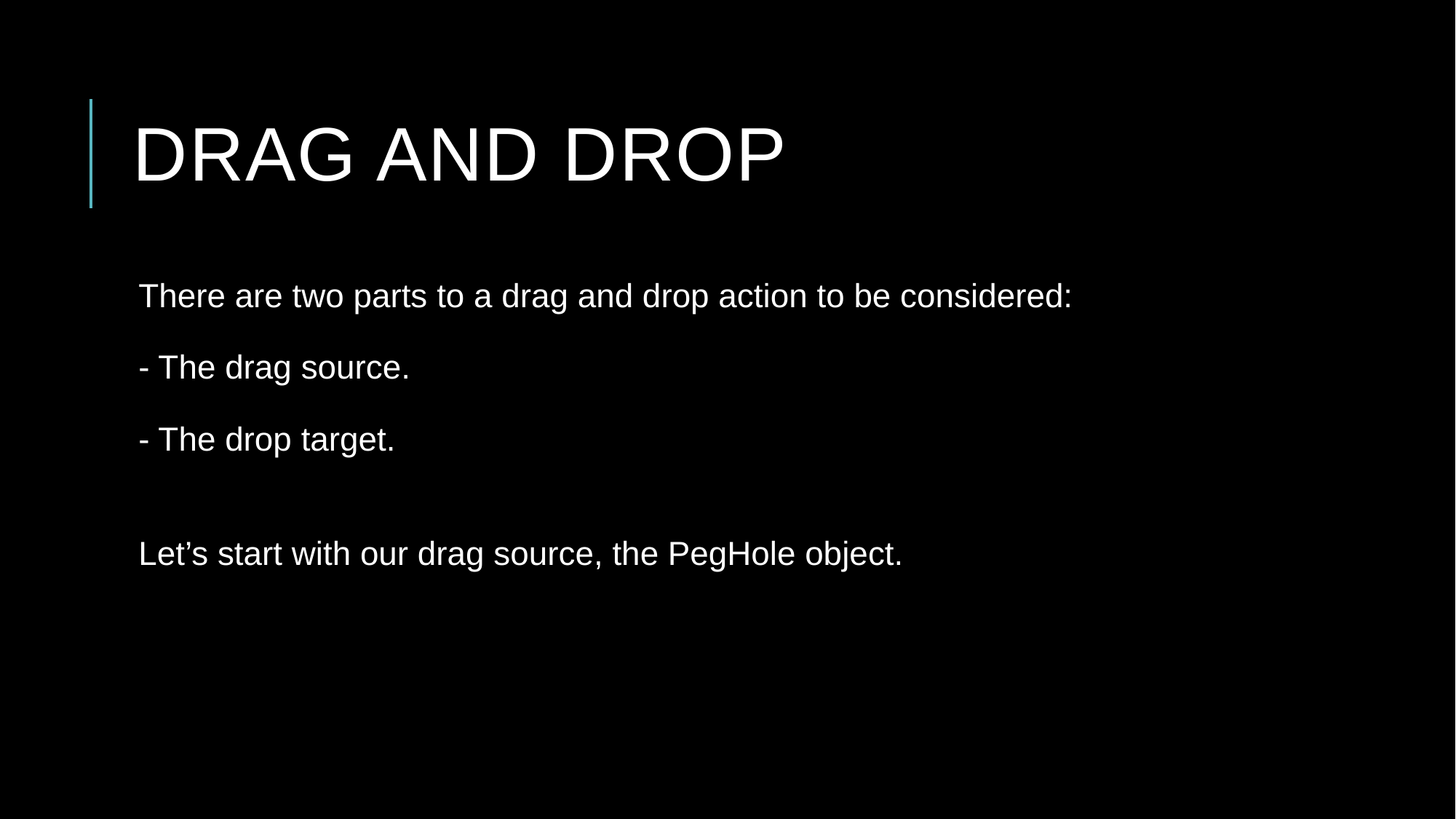

# Drag and drop
There are two parts to a drag and drop action to be considered:
- The drag source.
- The drop target.

Let’s start with our drag source, the PegHole object.